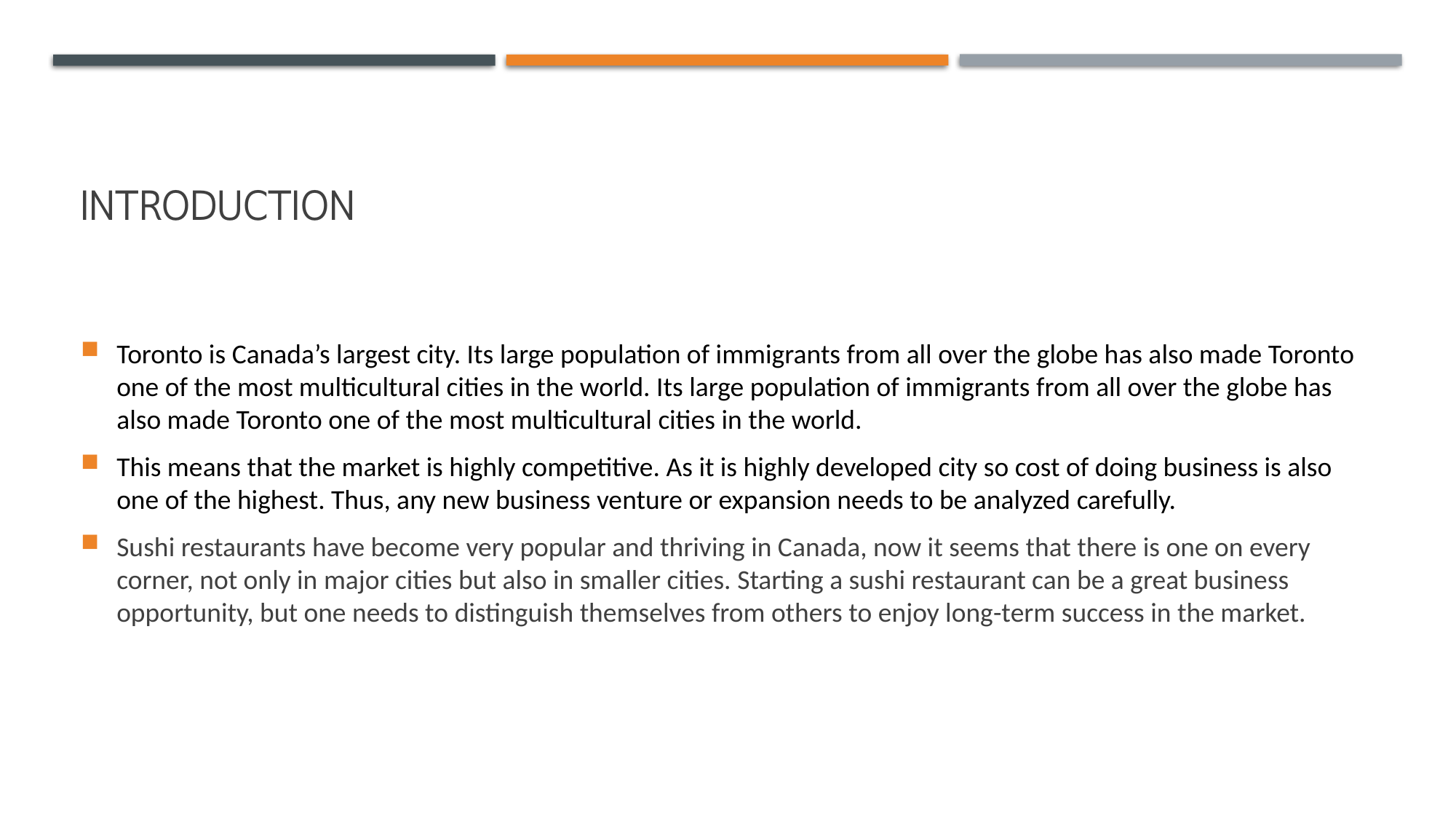

# INTRODUCTION
Toronto is Canada’s largest city. Its large population of immigrants from all over the globe has also made Toronto one of the most multicultural cities in the world. Its large population of immigrants from all over the globe has also made Toronto one of the most multicultural cities in the world.
This means that the market is highly competitive. As it is highly developed city so cost of doing business is also one of the highest. Thus, any new business venture or expansion needs to be analyzed carefully.
Sushi restaurants have become very popular and thriving in Canada, now it seems that there is one on every corner, not only in major cities but also in smaller cities. Starting a sushi restaurant can be a great business opportunity, but one needs to distinguish themselves from others to enjoy long-term success in the market.